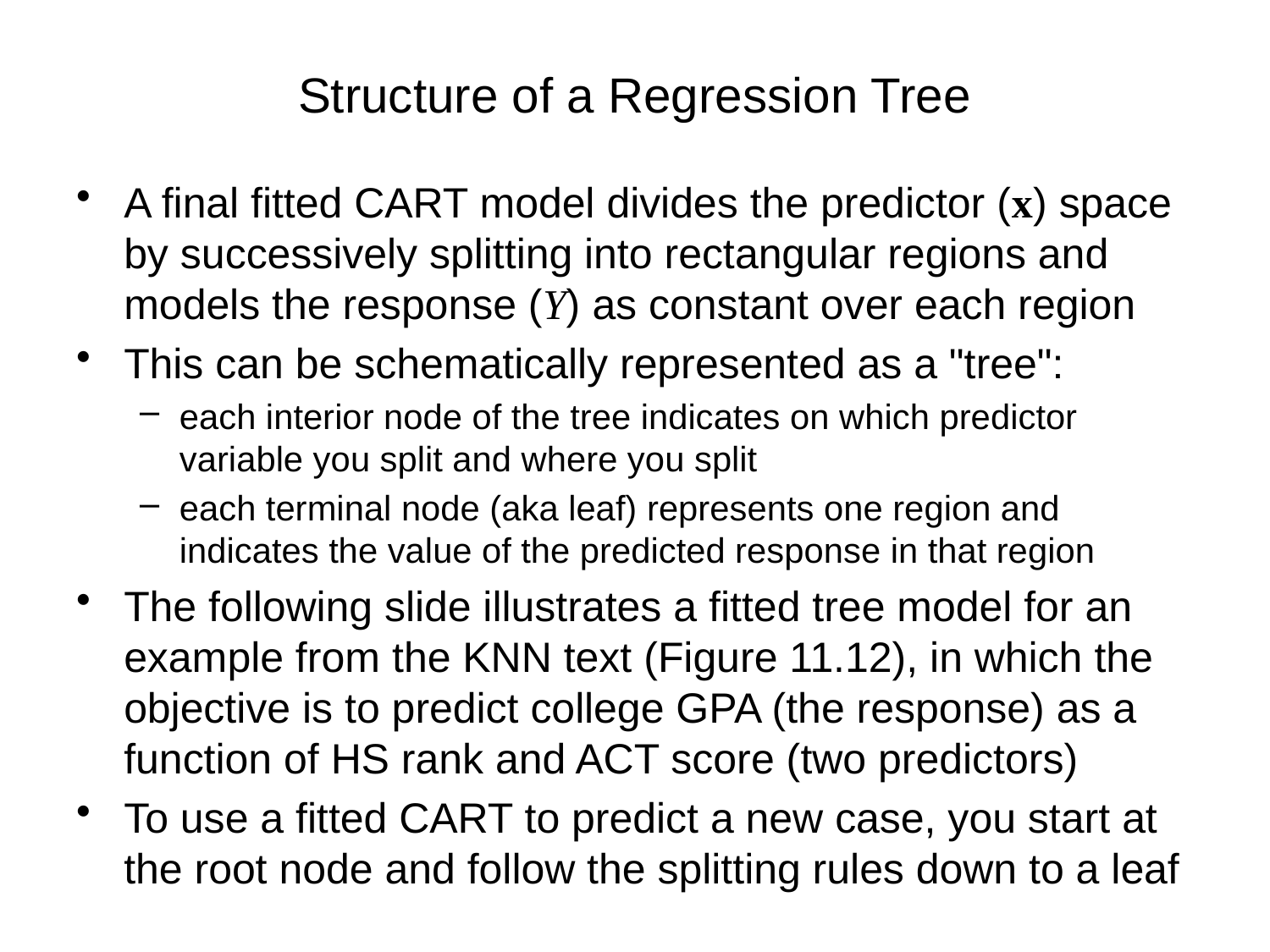

# Structure of a Regression Tree
A final fitted CART model divides the predictor (x) space by successively splitting into rectangular regions and models the response (Y) as constant over each region
This can be schematically represented as a "tree":
each interior node of the tree indicates on which predictor variable you split and where you split
each terminal node (aka leaf) represents one region and indicates the value of the predicted response in that region
The following slide illustrates a fitted tree model for an example from the KNN text (Figure 11.12), in which the objective is to predict college GPA (the response) as a function of HS rank and ACT score (two predictors)
To use a fitted CART to predict a new case, you start at the root node and follow the splitting rules down to a leaf